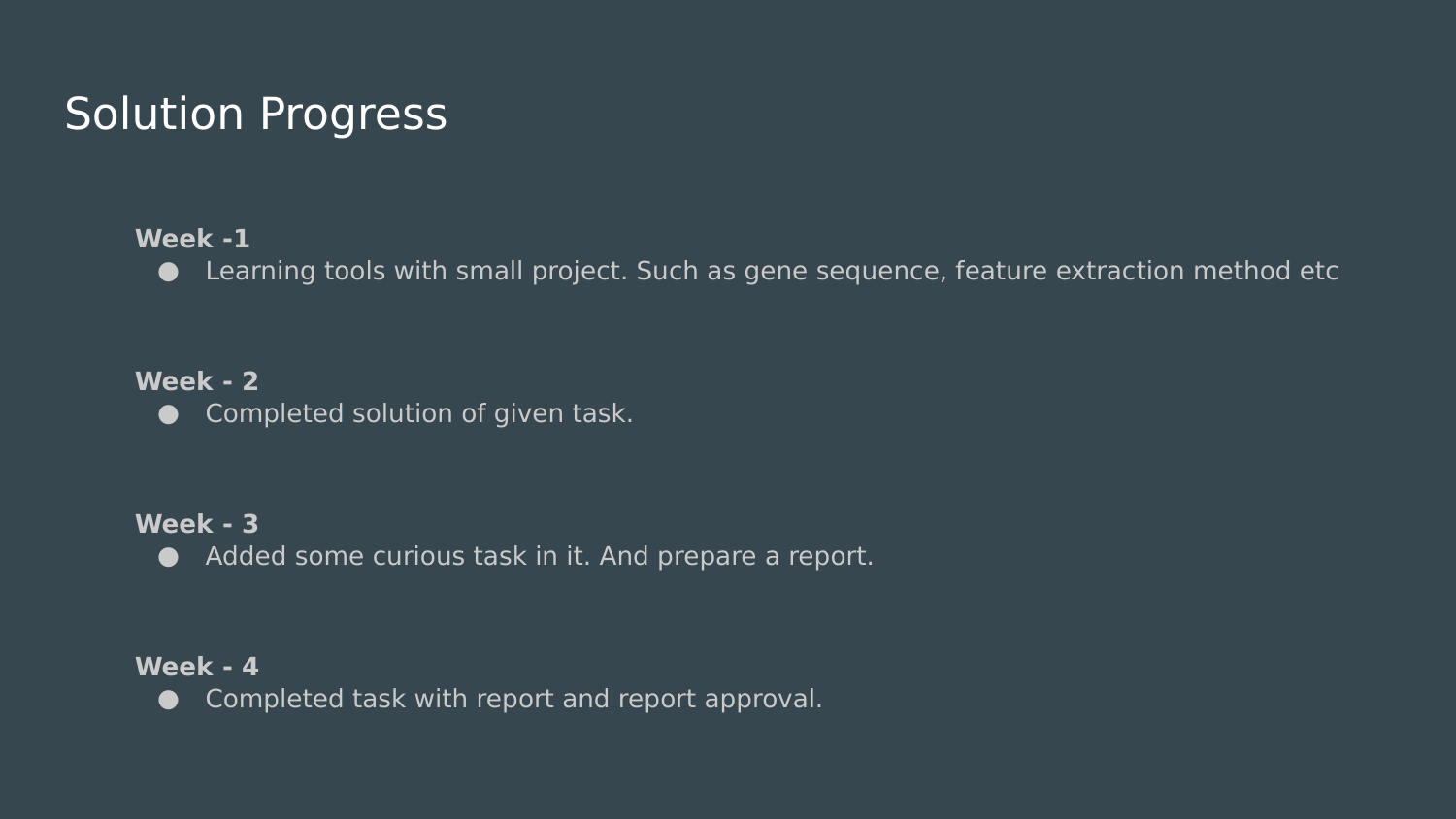

# Solution Progress
Week -1
Learning tools with small project. Such as gene sequence, feature extraction method etc

Week - 2
Completed solution of given task.

Week - 3
Added some curious task in it. And prepare a report.

Week - 4
Completed task with report and report approval.